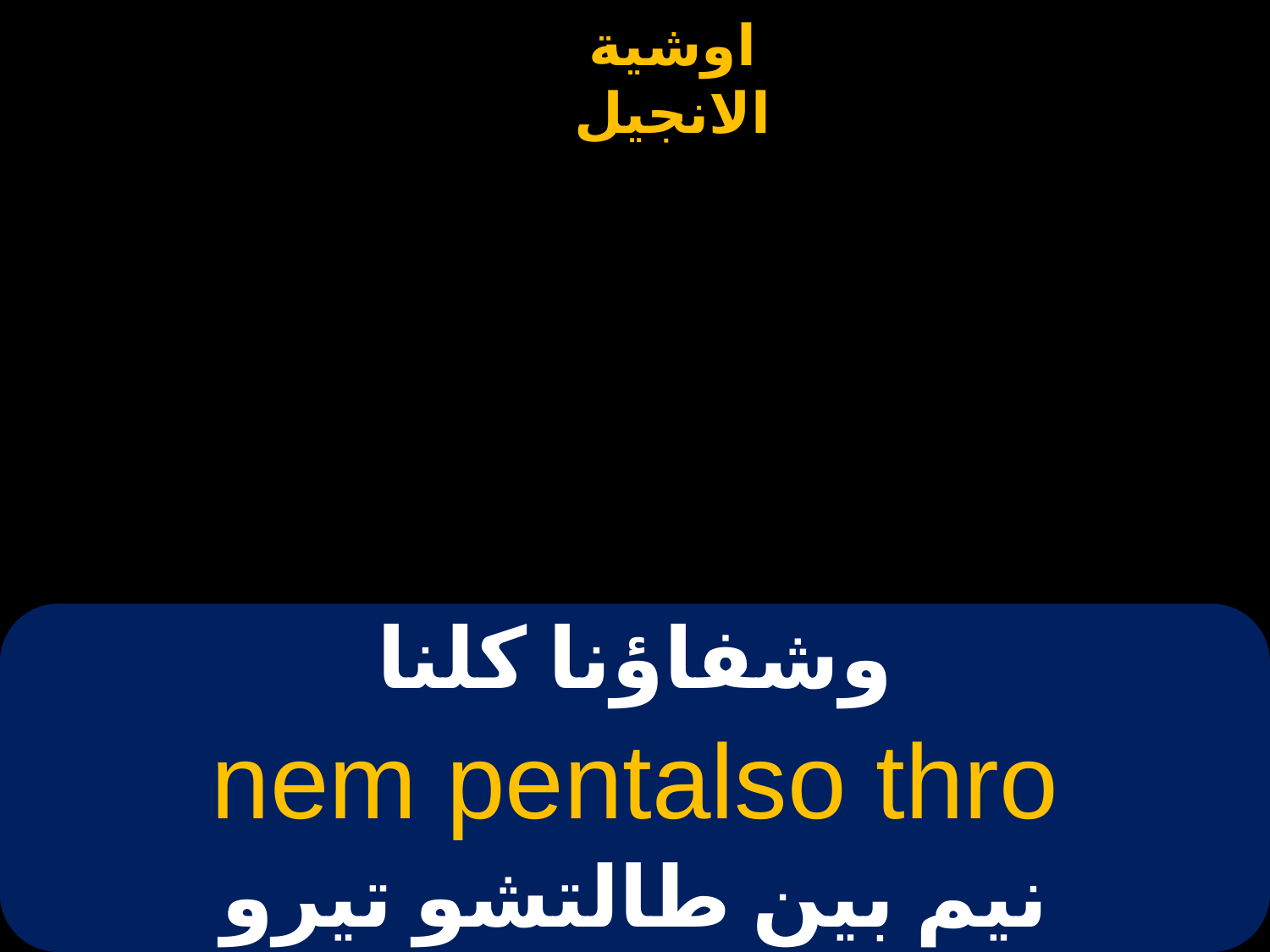

# وشفاؤنا كلنا
nem pentalso thro
نيم بين طالتشو تيرو